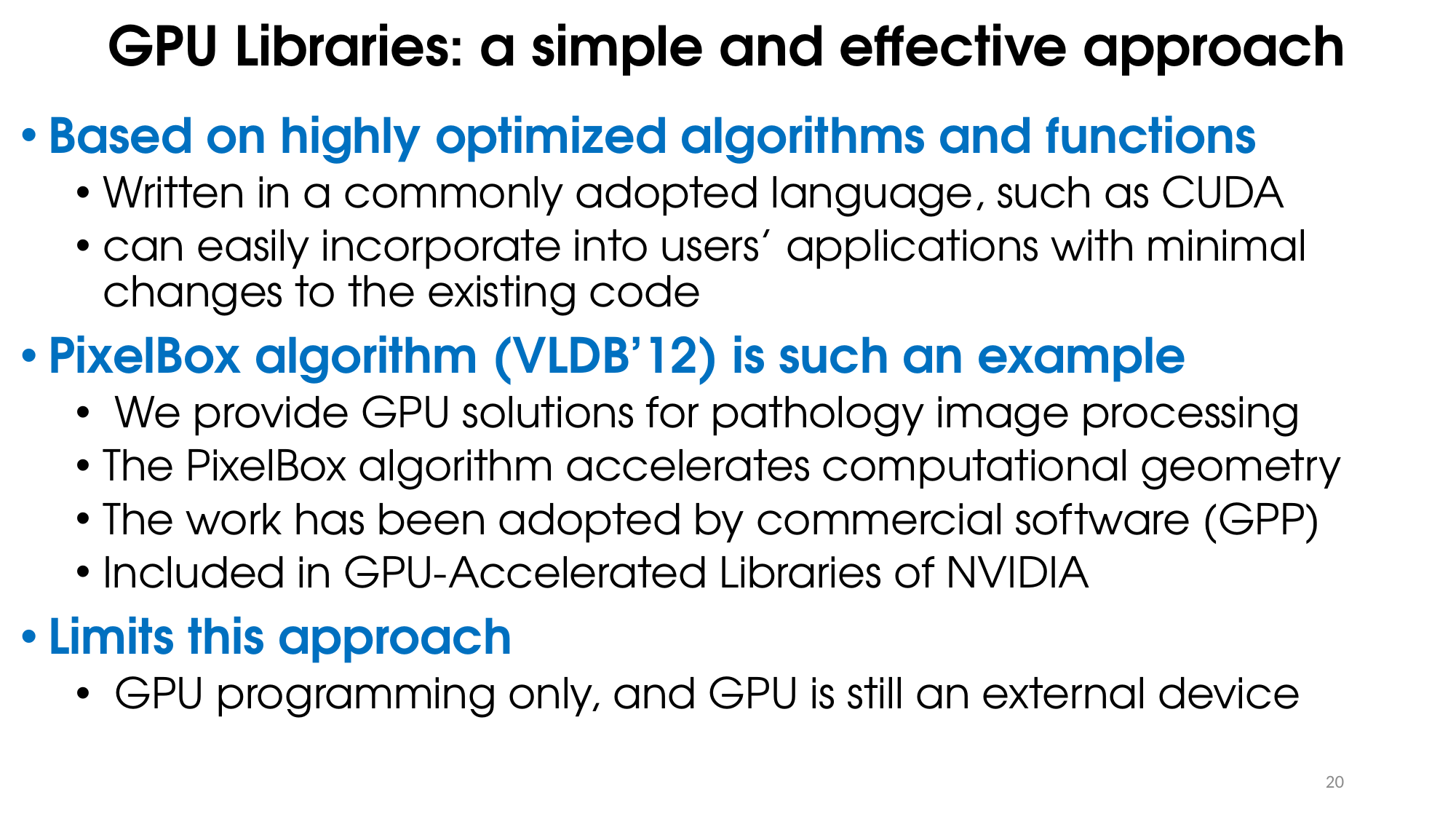

# GPU Libraries: a simple and effective approach
Based on highly optimized algorithms and functions
Written in a commonly adopted language, such as CUDA
can easily incorporate into users’ applications with minimal changes to the existing code
PixelBox algorithm (VLDB’12) is such an example
 We provide GPU solutions for pathology image processing
The PixelBox algorithm accelerates computational geometry
The work has been adopted by commercial software (GPP)
Included in GPU-Accelerated Libraries of NVIDIA
Limits this approach
 GPU programming only, and GPU is still an external device

20